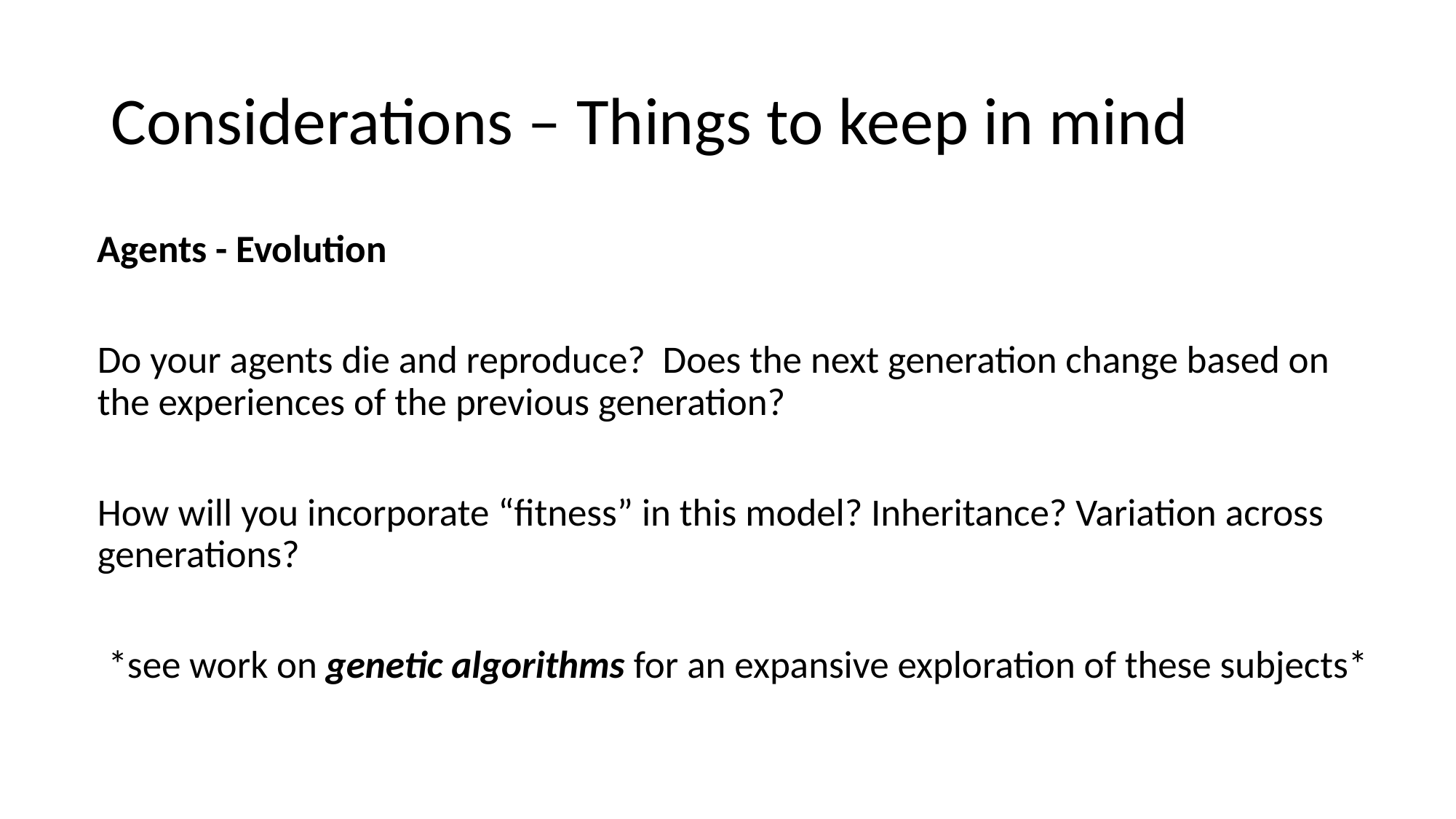

# Considerations – Things to keep in mind
Agents - Evolution

Do your agents die and reproduce?  Does the next generation change based on the experiences of the previous generation?

How will you incorporate “fitness” in this model? Inheritance? Variation across generations?

*see work on genetic algorithms for an expansive exploration of these subjects*